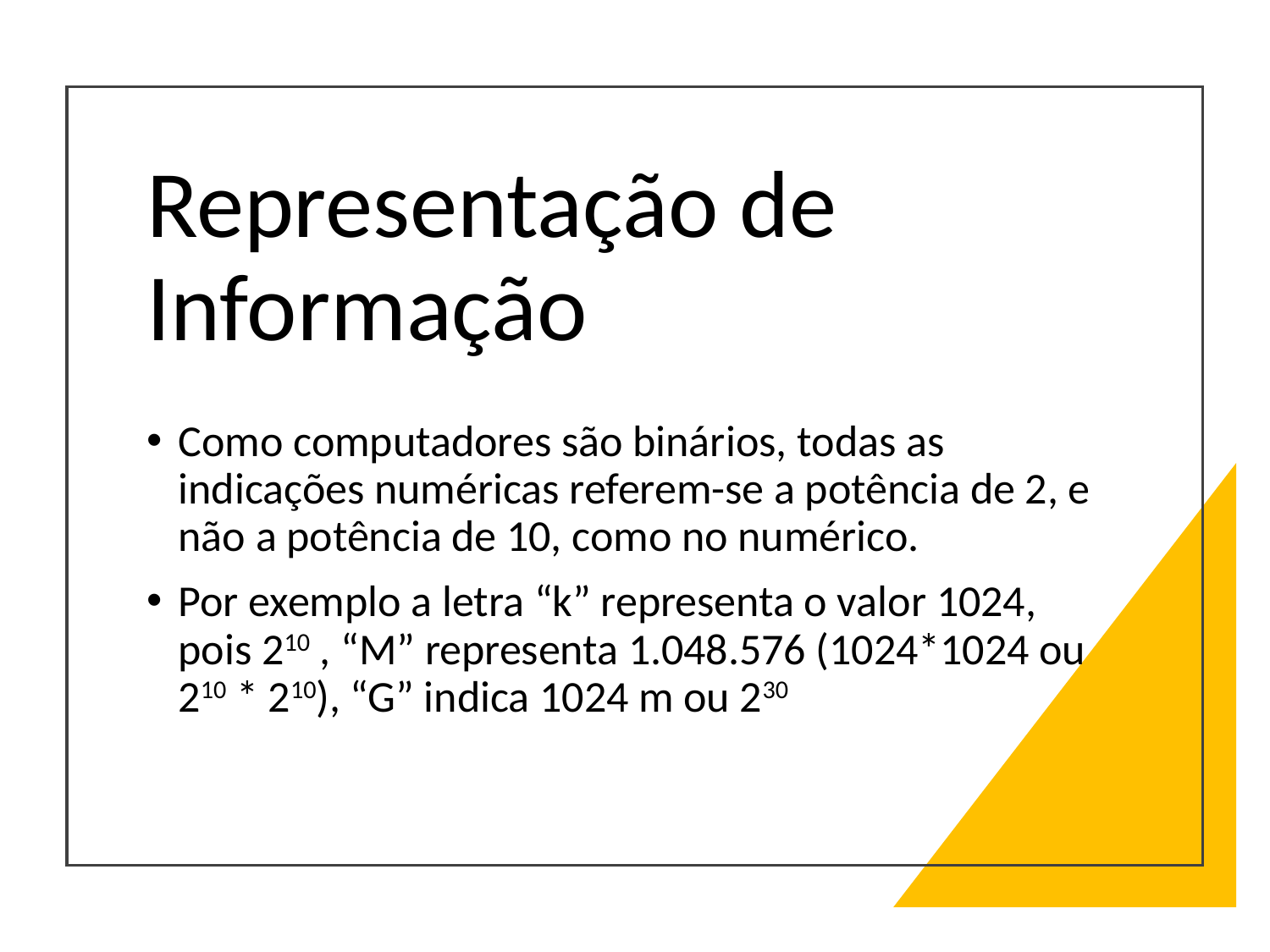

# Representação de Informação
Como computadores são binários, todas as indicações numéricas referem-se a potência de 2, e não a potência de 10, como no numérico.
Por exemplo a letra “k” representa o valor 1024, pois 210 , “M” representa 1.048.576 (1024*1024 ou 210 * 210), “G” indica 1024 m ou 230